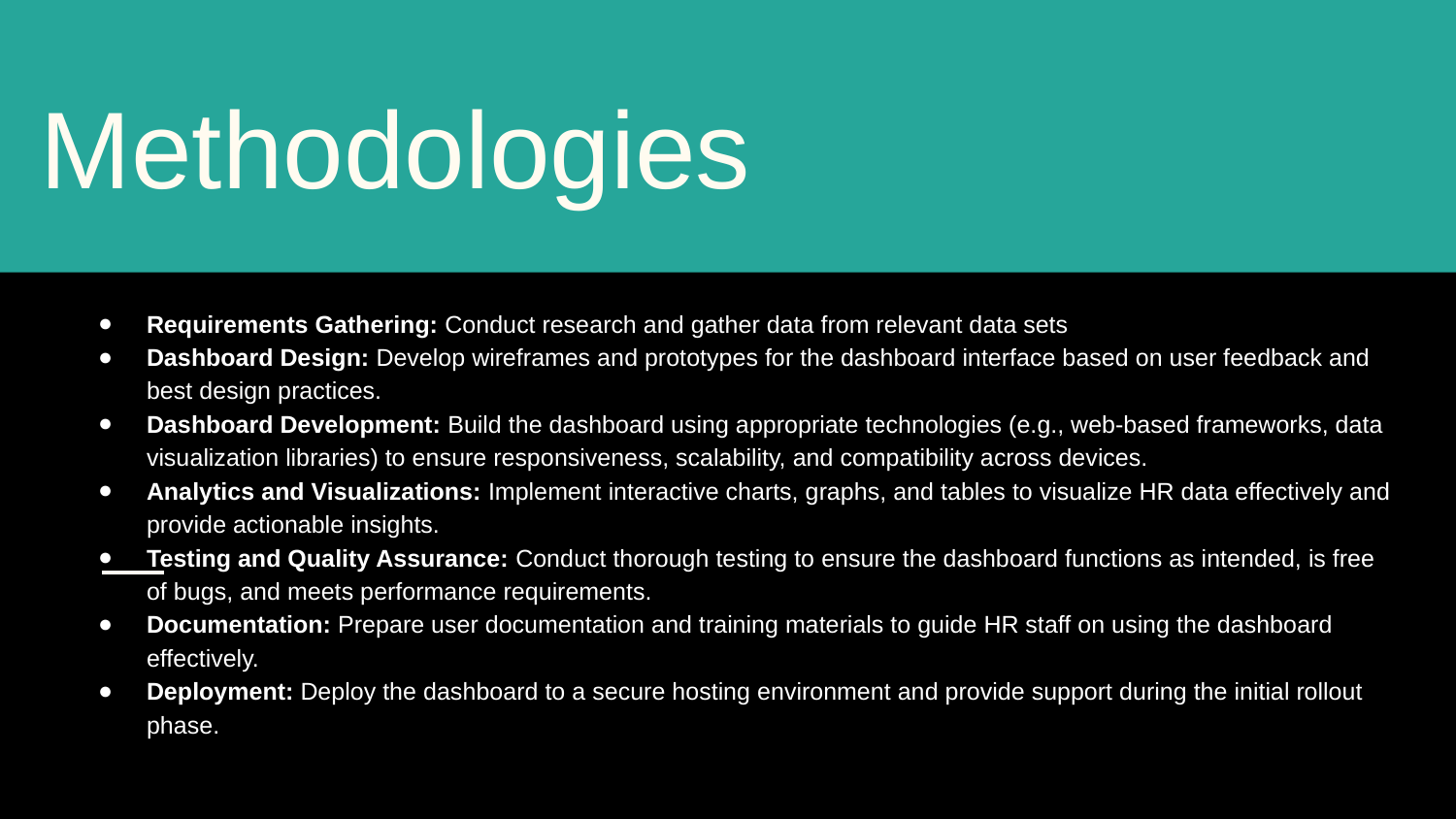

# Methodologies
Requirements Gathering: Conduct research and gather data from relevant data sets
Dashboard Design: Develop wireframes and prototypes for the dashboard interface based on user feedback and best design practices.
Dashboard Development: Build the dashboard using appropriate technologies (e.g., web-based frameworks, data visualization libraries) to ensure responsiveness, scalability, and compatibility across devices.
Analytics and Visualizations: Implement interactive charts, graphs, and tables to visualize HR data effectively and provide actionable insights.
Testing and Quality Assurance: Conduct thorough testing to ensure the dashboard functions as intended, is free of bugs, and meets performance requirements.
Documentation: Prepare user documentation and training materials to guide HR staff on using the dashboard effectively.
Deployment: Deploy the dashboard to a secure hosting environment and provide support during the initial rollout phase.